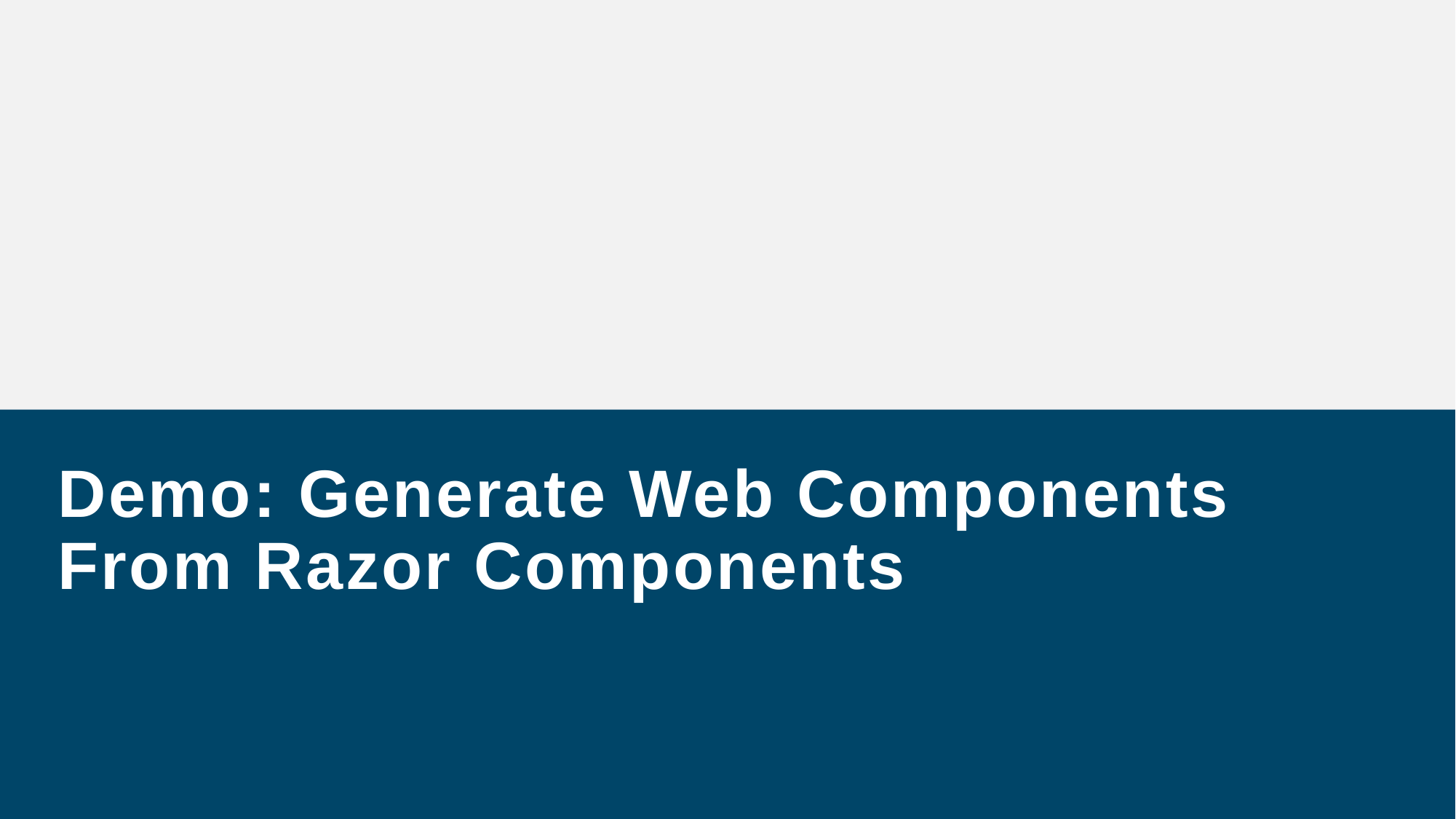

# Demo: Generate Web Components From Razor Components